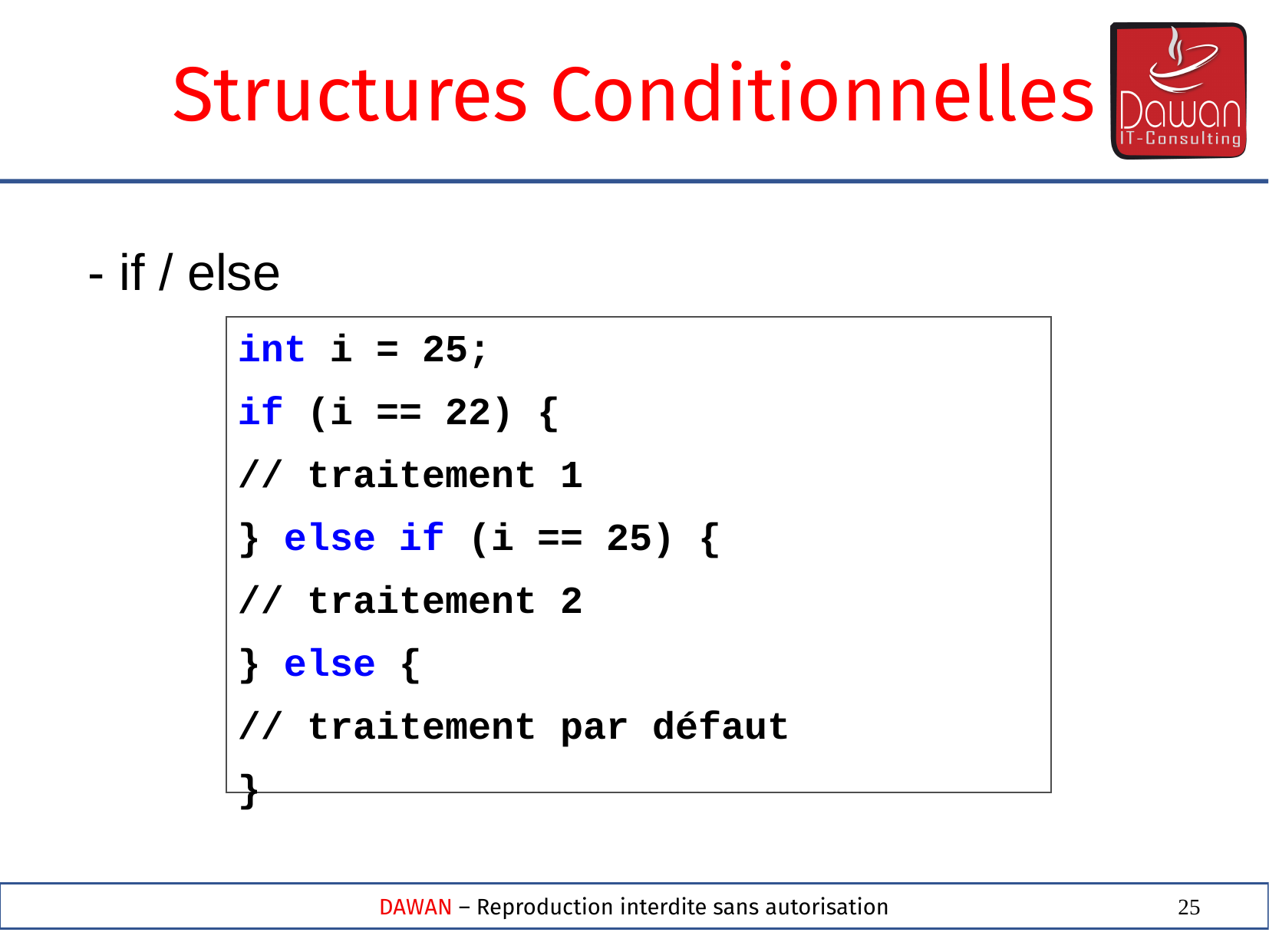

Structures Conditionnelles
- if / else

int i = 25;
if (i == 22) {
// traitement 1
} else if (i == 25) {
// traitement 2
} else {
// traitement par défaut
}
25